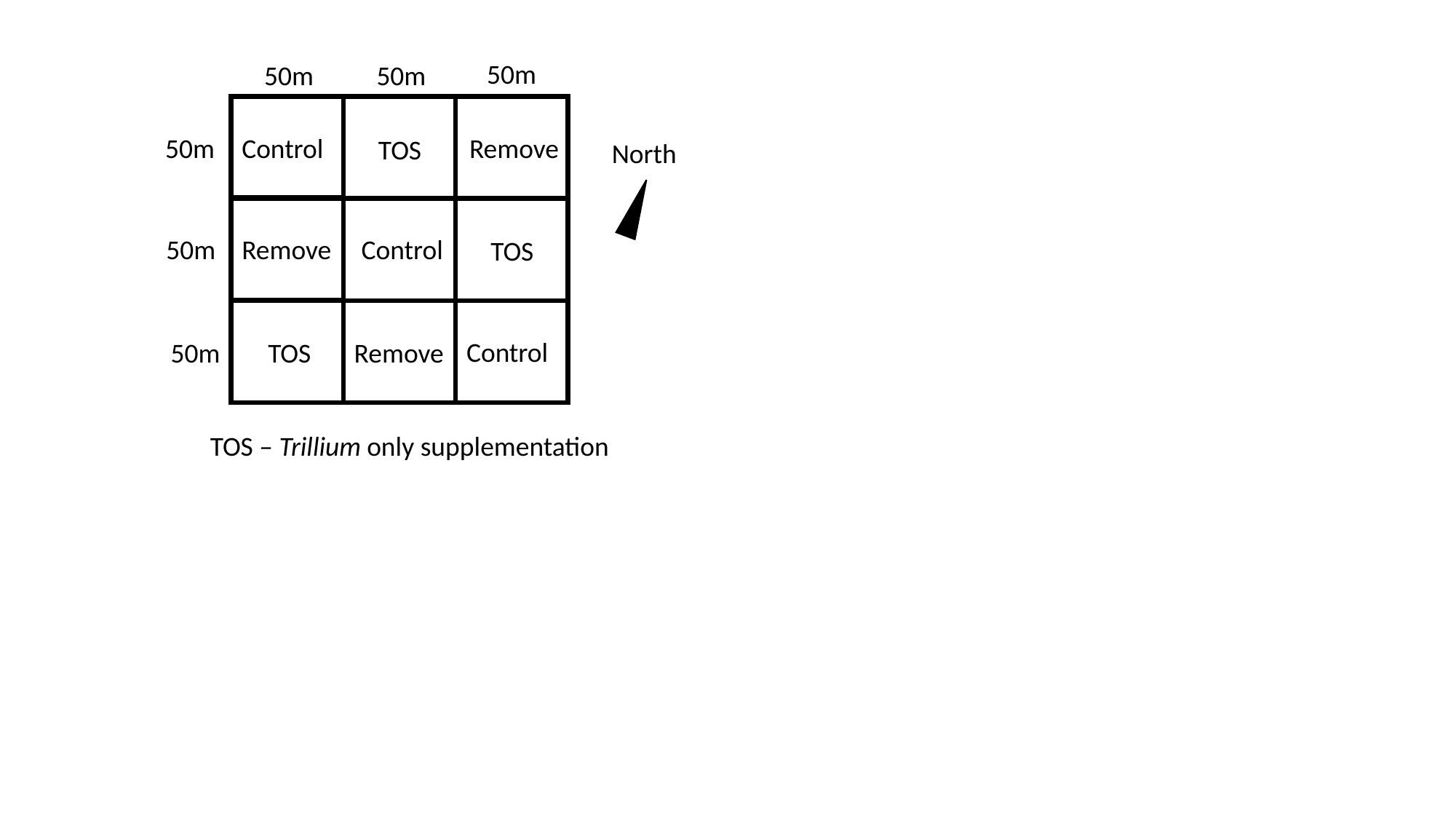

50m
50m
50m

Remove
Control
50m
TOS
North

Remove
Control
50m
TOS

Control
50m
TOS
Remove
TOS – Trillium only supplementation